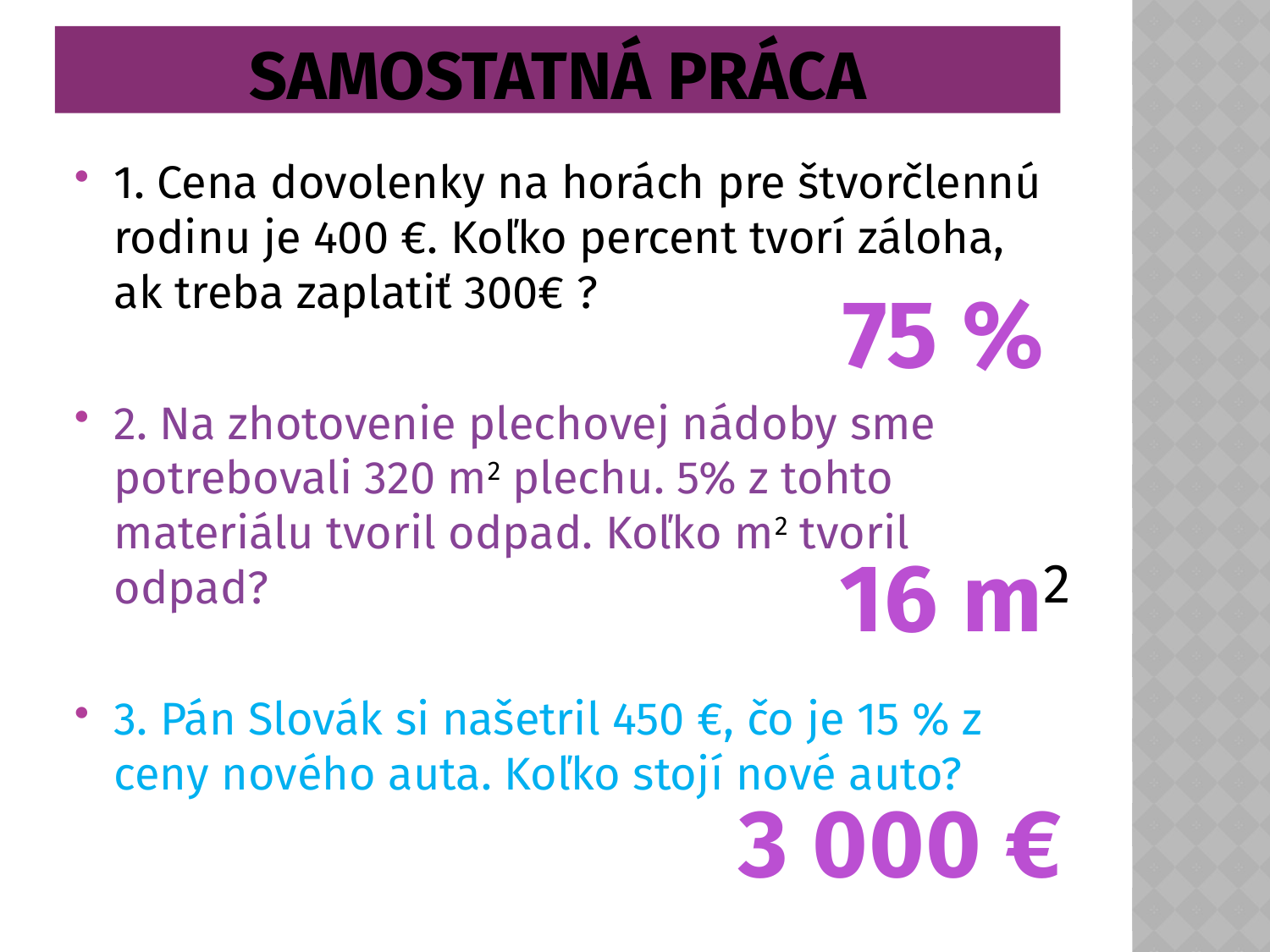

# Samostatná práca
1. Cena dovolenky na horách pre štvorčlennú rodinu je 400 €. Koľko percent tvorí záloha, ak treba zaplatiť 300€ ?

2. Na zhotovenie plechovej nádoby sme potrebovali 320 m2 plechu. 5% z tohto materiálu tvoril odpad. Koľko m2 tvoril odpad?

3. Pán Slovák si našetril 450 €, čo je 15 % z ceny nového auta. Koľko stojí nové auto?
75 %
16 m2

3 000 €